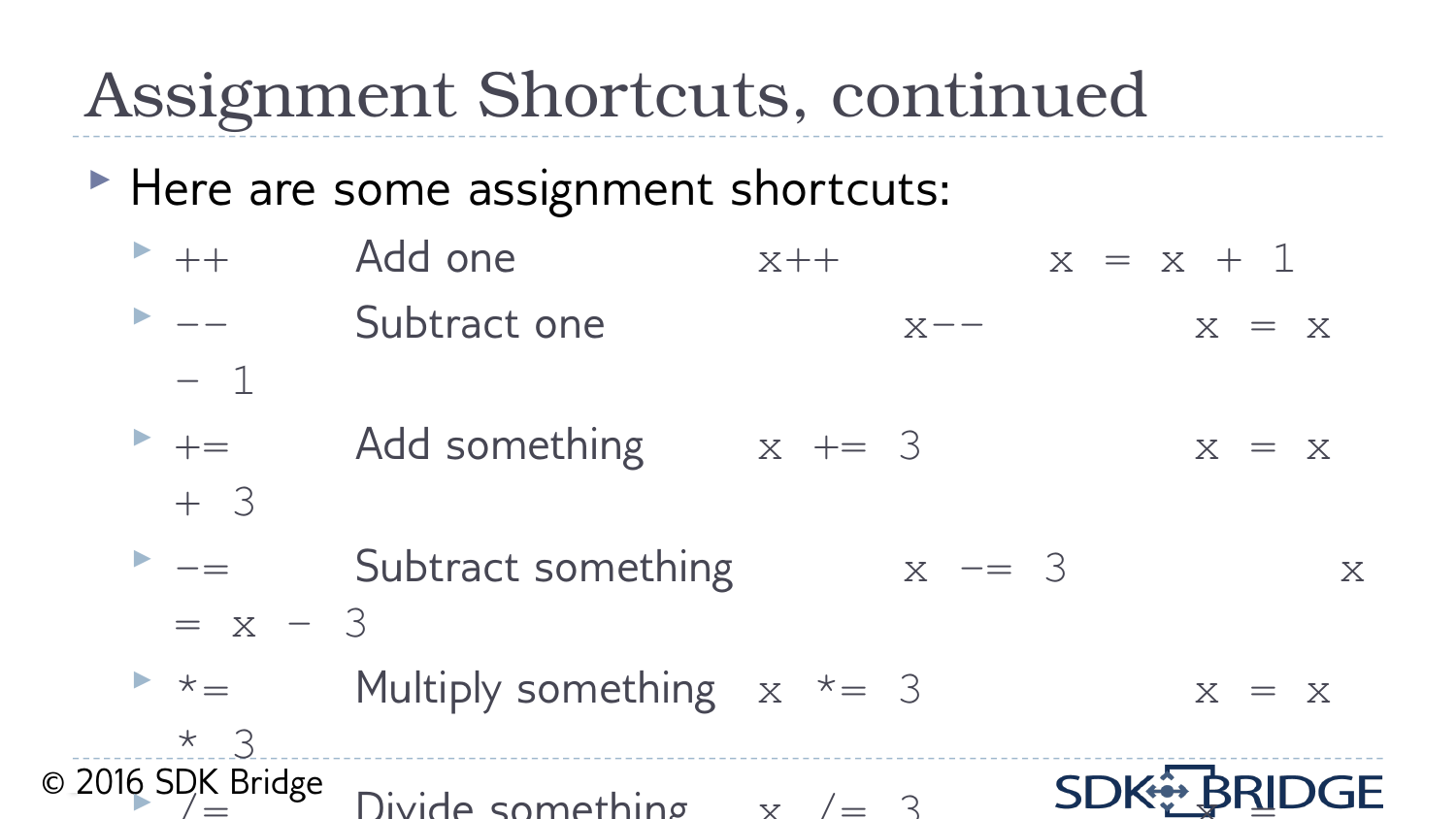

# Assignment Shortcuts, continued
Here are some assignment shortcuts:
++	Add one		x++		x = x + 1
--	Subtract one 		x--		x = x – 1
+=	Add something 	x += 3		x = x + 3
-=	Subtract something 	x -= 3		x = x - 3
*=	Multiply something 	x *= 3		x = x * 3
/=	Divide something 	x /= 3		x = x / 3
%=	Mod something 	x %= 3		x = x % 3